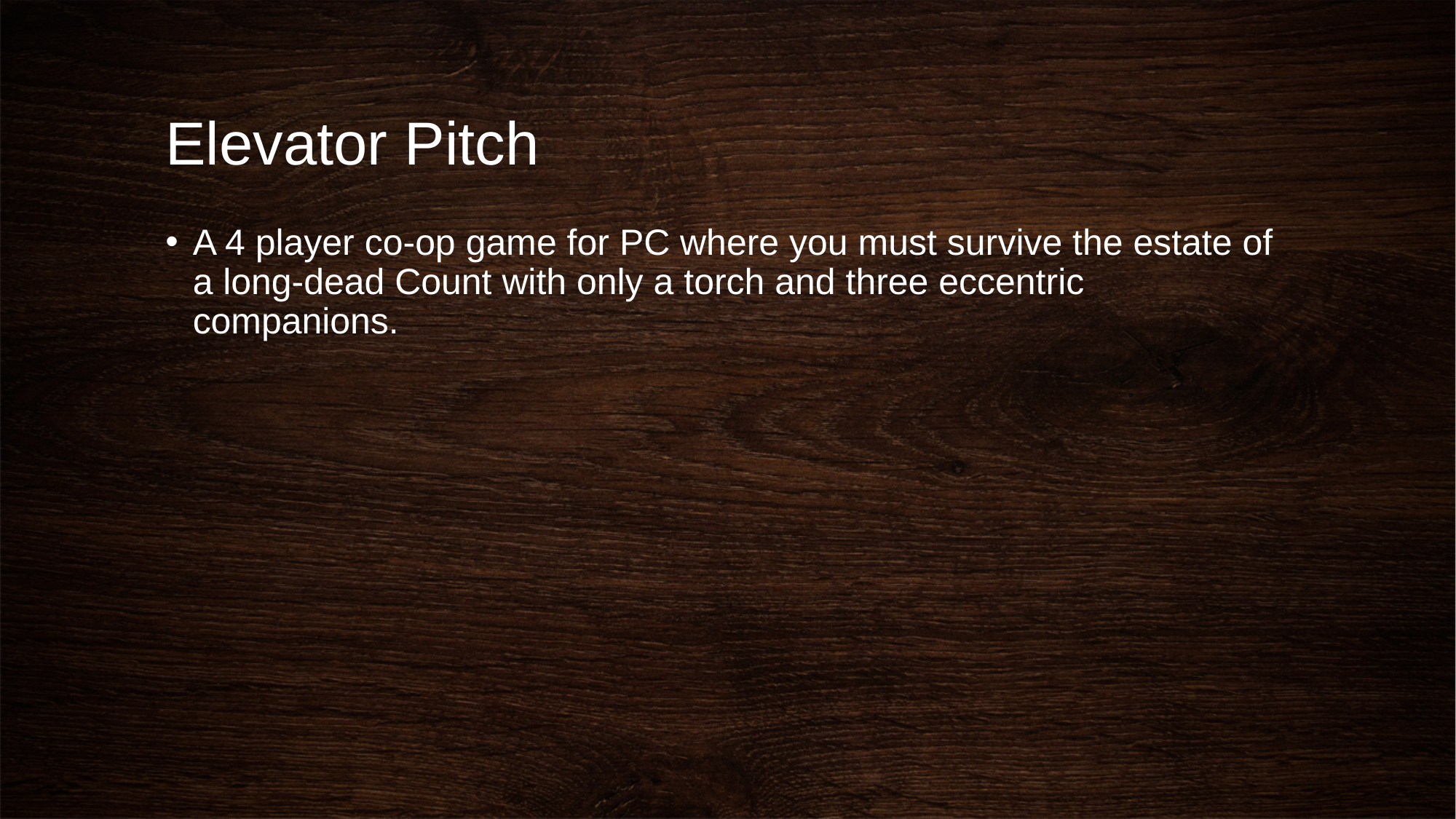

# Elevator Pitch
A 4 player co-op game for PC where you must survive the estate of a long-dead Count with only a torch and three eccentric companions.